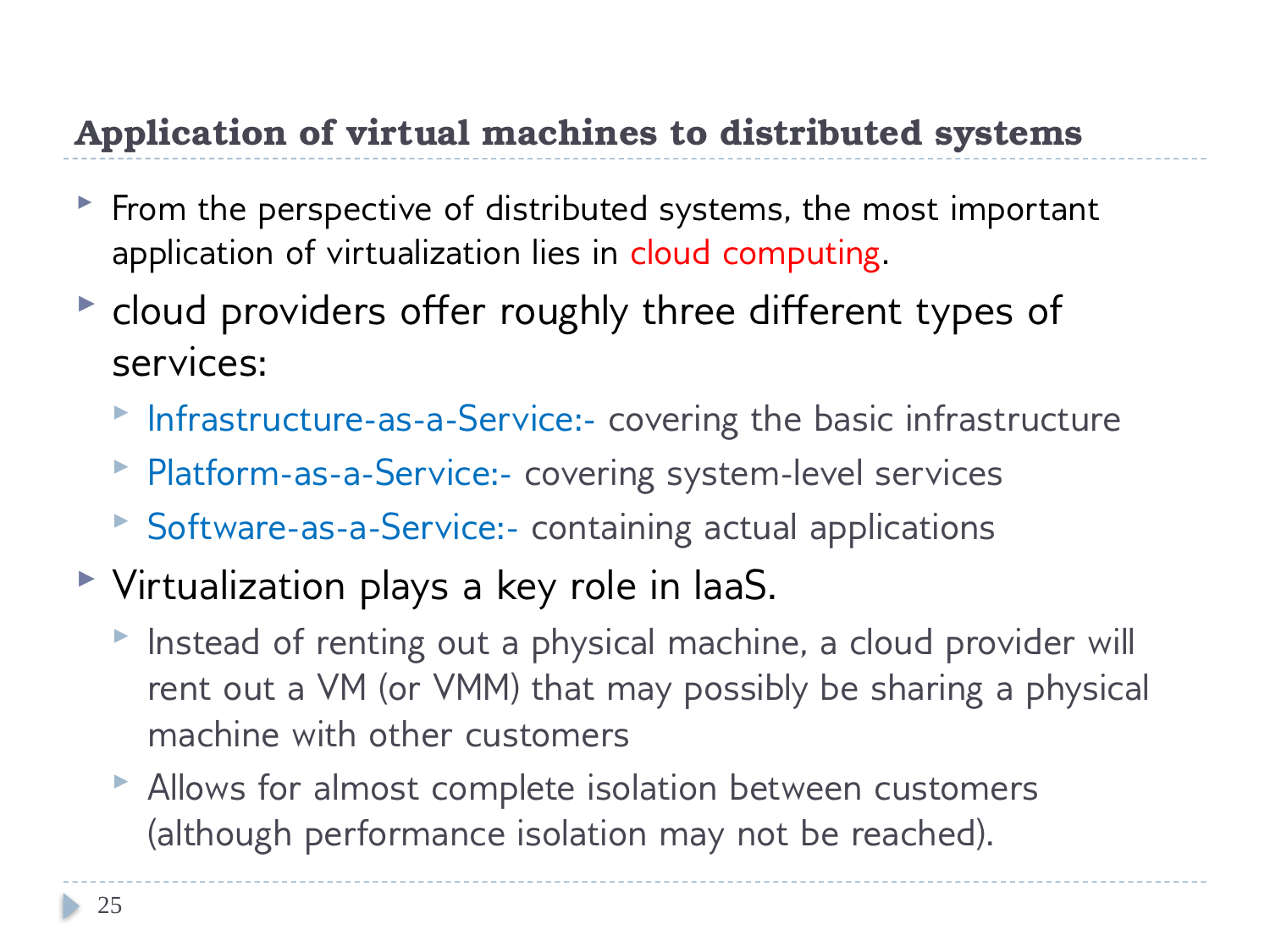

# Application of virtual machines to distributed systems
From the perspective of distributed systems, the most important application of virtualization lies in cloud computing.
cloud providers offer roughly three different types of services:
Infrastructure-as-a-Service:- covering the basic infrastructure
Platform-as-a-Service:- covering system-level services
Software-as-a-Service:- containing actual applications
Virtualization plays a key role in IaaS.
Instead of renting out a physical machine, a cloud provider will rent out a VM (or VMM) that may possibly be sharing a physical machine with other customers
Allows for almost complete isolation between customers (although performance isolation may not be reached).
25